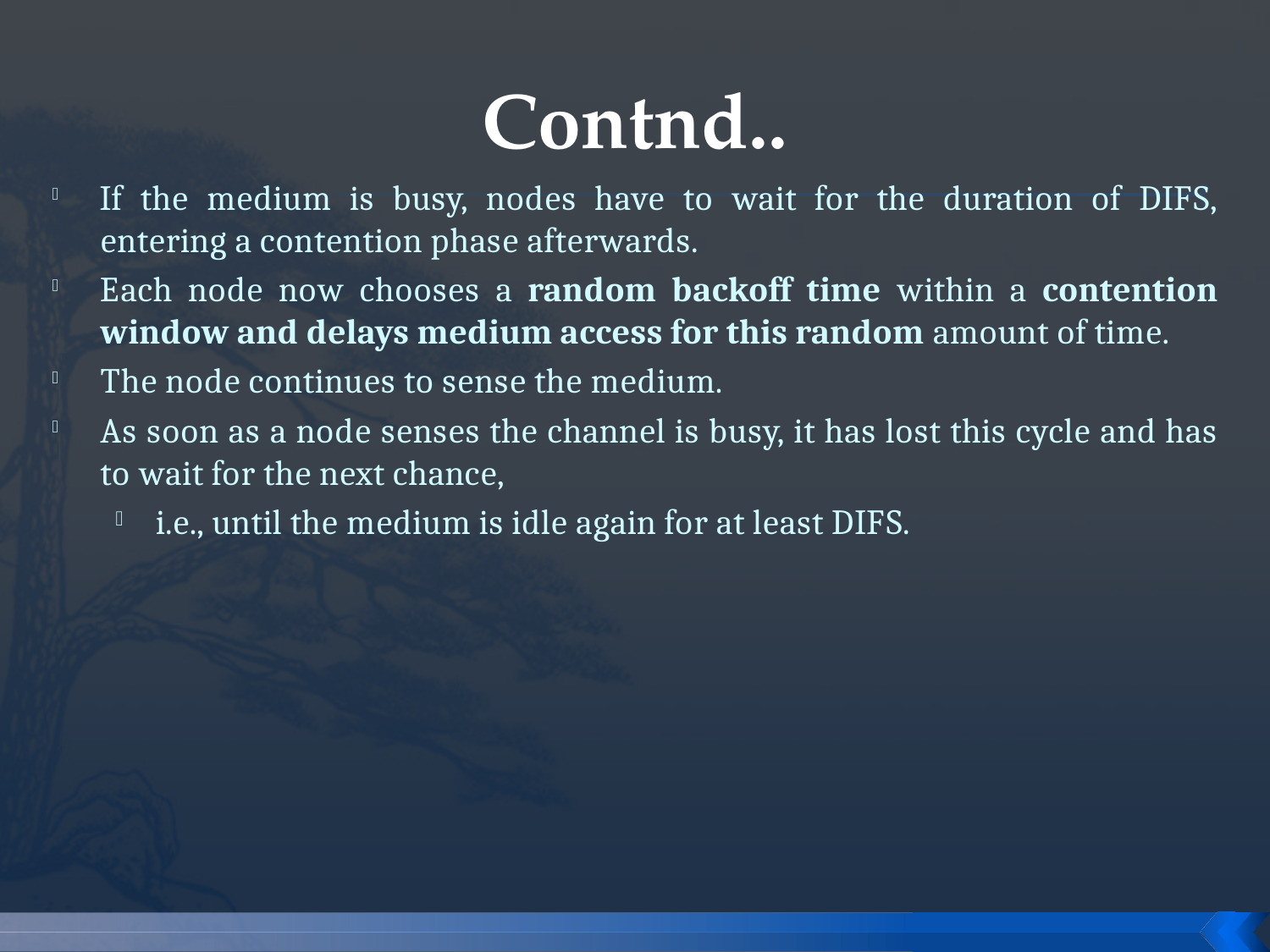

# Contnd..
If the medium is busy, nodes have to wait for the duration of DIFS, entering a contention phase afterwards.
Each node now chooses a random backoff time within a contention window and delays medium access for this random amount of time.
The node continues to sense the medium.
As soon as a node senses the channel is busy, it has lost this cycle and has to wait for the next chance,
i.e., until the medium is idle again for at least DIFS.